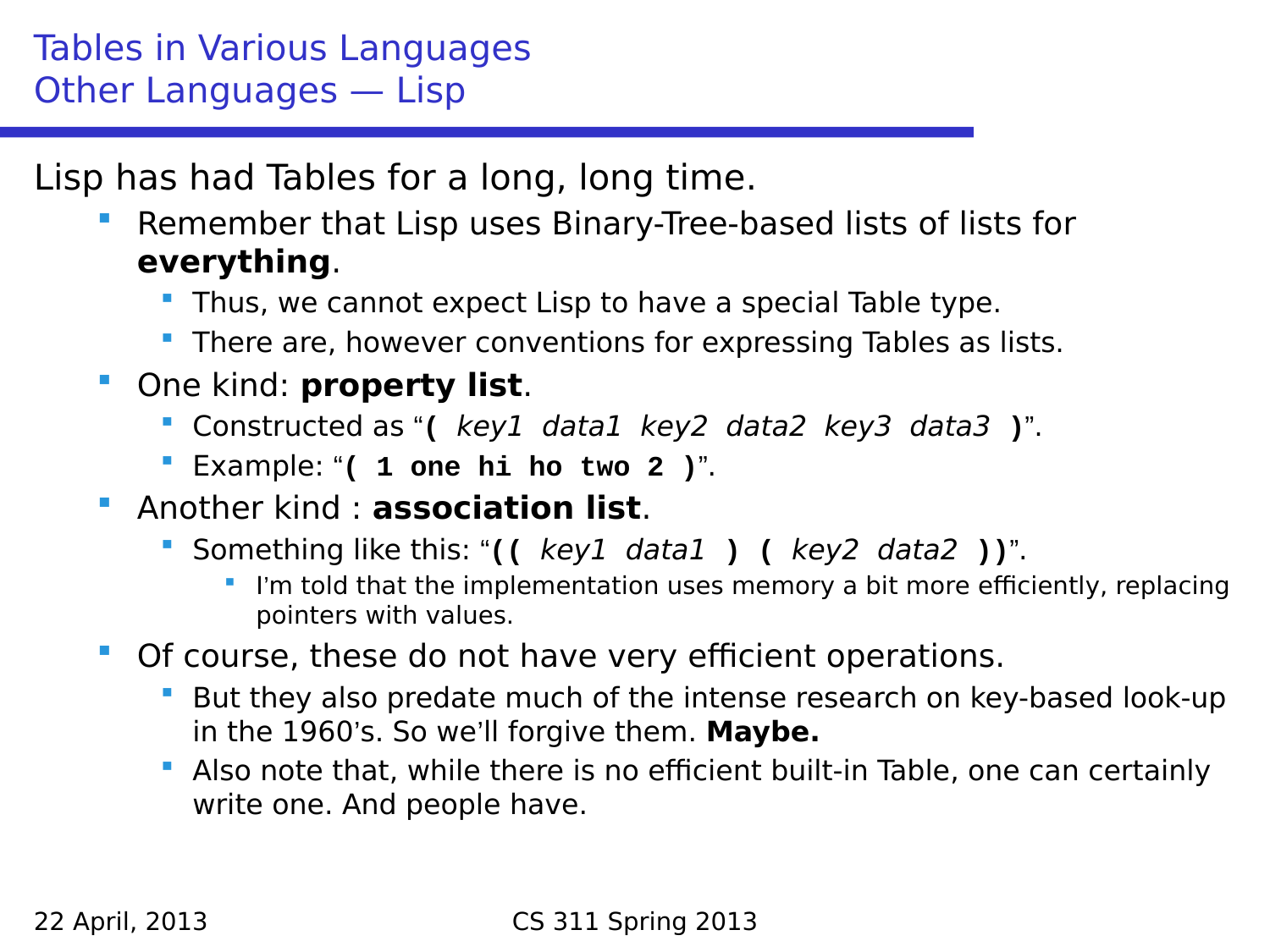

# Tables in Various Languages Other Languages — Lisp
Lisp has had Tables for a long, long time.
Remember that Lisp uses Binary-Tree-based lists of lists for everything.
Thus, we cannot expect Lisp to have a special Table type.
There are, however conventions for expressing Tables as lists.
One kind: property list.
Constructed as “( key1 data1 key2 data2 key3 data3 )”.
Example: “( 1 one hi ho two 2 )”.
Another kind : association list.
Something like this: “(( key1 data1 ) ( key2 data2 ))”.
I’m told that the implementation uses memory a bit more efficiently, replacing pointers with values.
Of course, these do not have very efficient operations.
But they also predate much of the intense research on key-based look-up in the 1960’s. So we’ll forgive them. Maybe.
Also note that, while there is no efficient built-in Table, one can certainly write one. And people have.
22 April, 2013
CS 311 Spring 2013